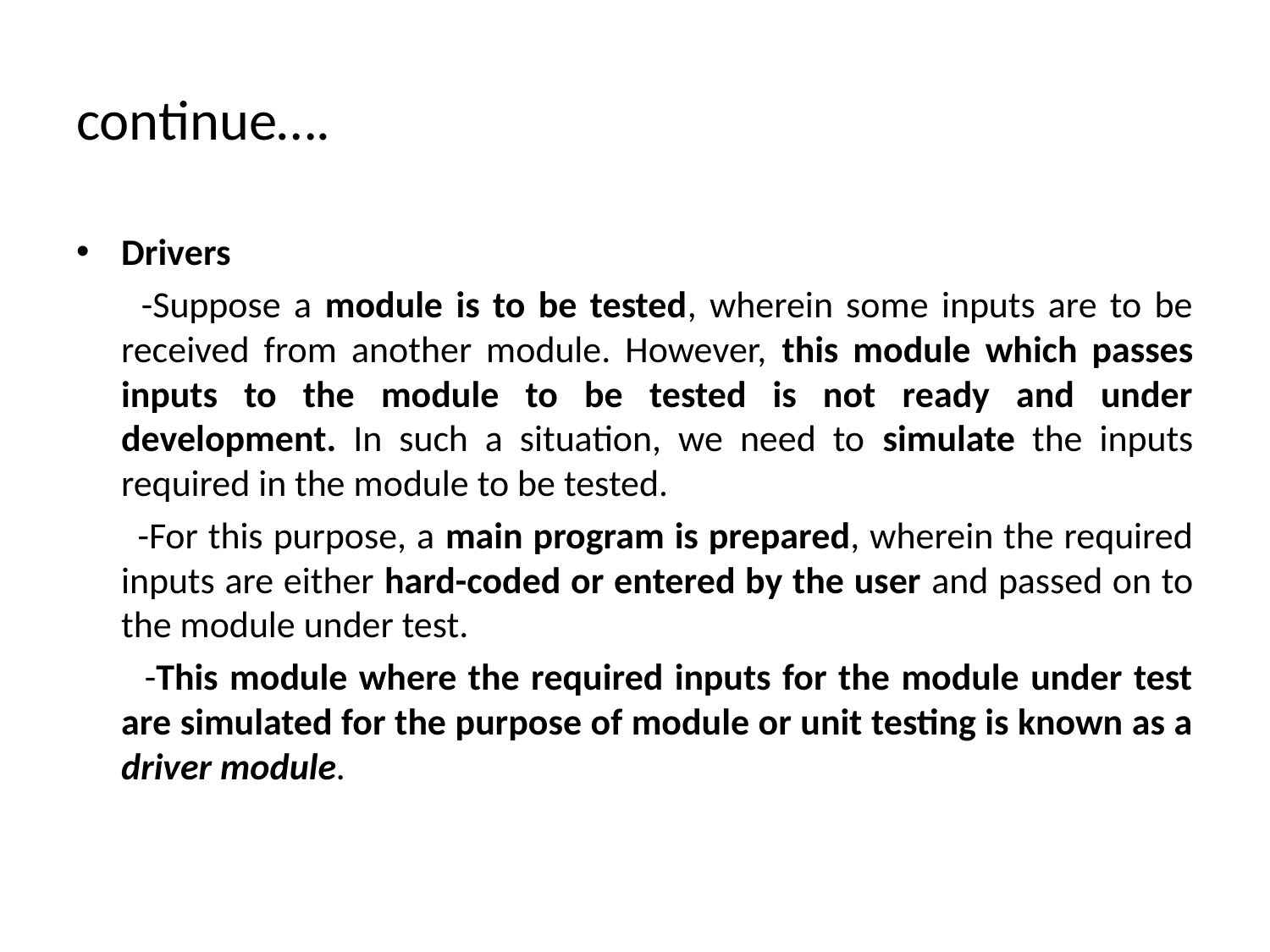

# continue….
Drivers
     -Suppose a module is to be tested, wherein some inputs are to be received from another module. However, this module which passes inputs to the module to be tested is not ready and under development. In such a situation, we need to simulate the inputs required in the module to be tested.
      -For this purpose, a main program is prepared, wherein the required inputs are either hard-coded or entered by the user and passed on to the module under test.
      -This module where the required inputs for the module under test are simulated for the purpose of module or unit testing is known as a driver module.